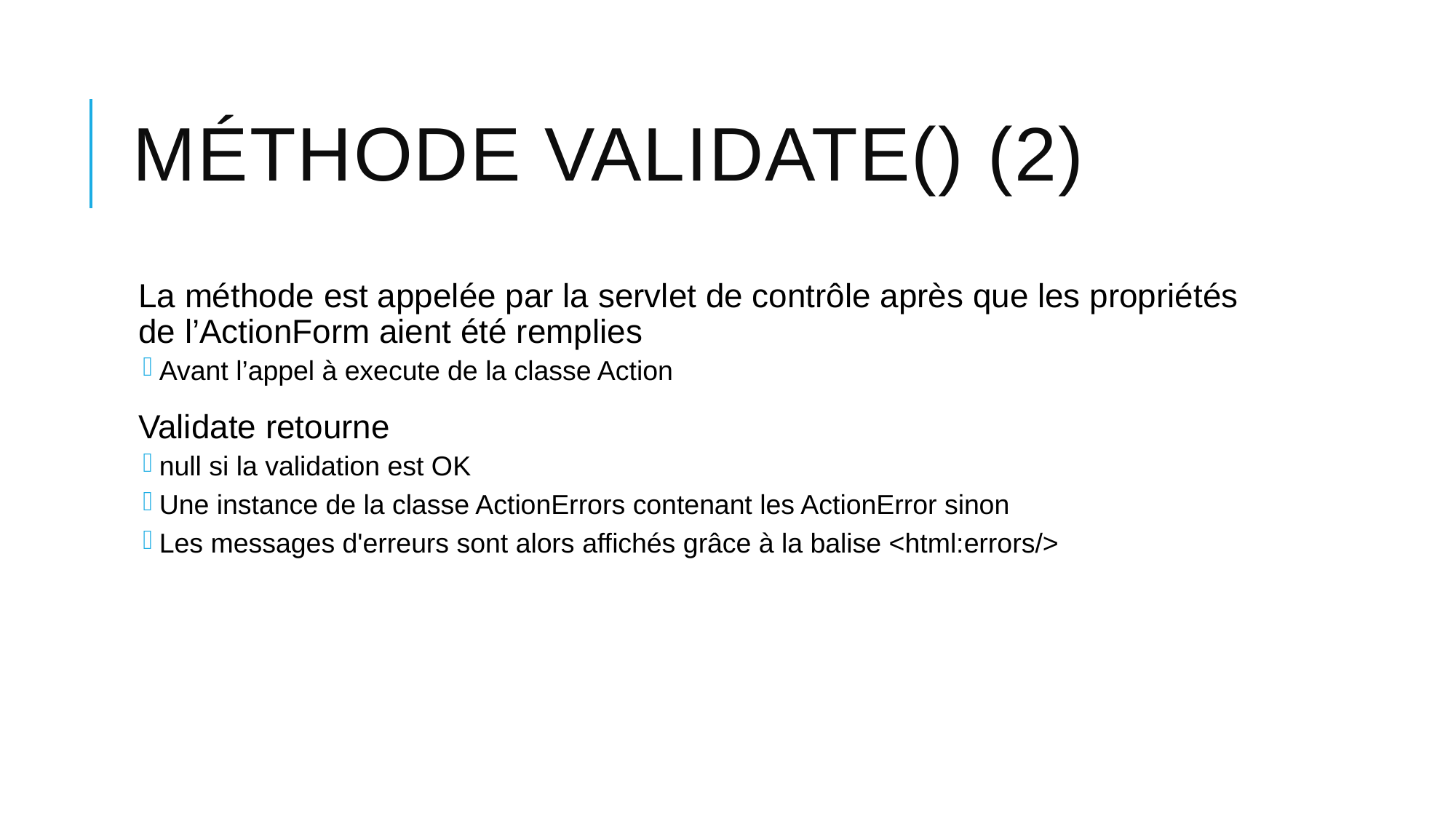

# Méthode validate() (2)
La méthode est appelée par la servlet de contrôle après que les propriétés de l’ActionForm aient été remplies
Avant l’appel à execute de la classe Action
Validate retourne
null si la validation est OK
Une instance de la classe ActionErrors contenant les ActionError sinon
Les messages d'erreurs sont alors affichés grâce à la balise <html:errors/>